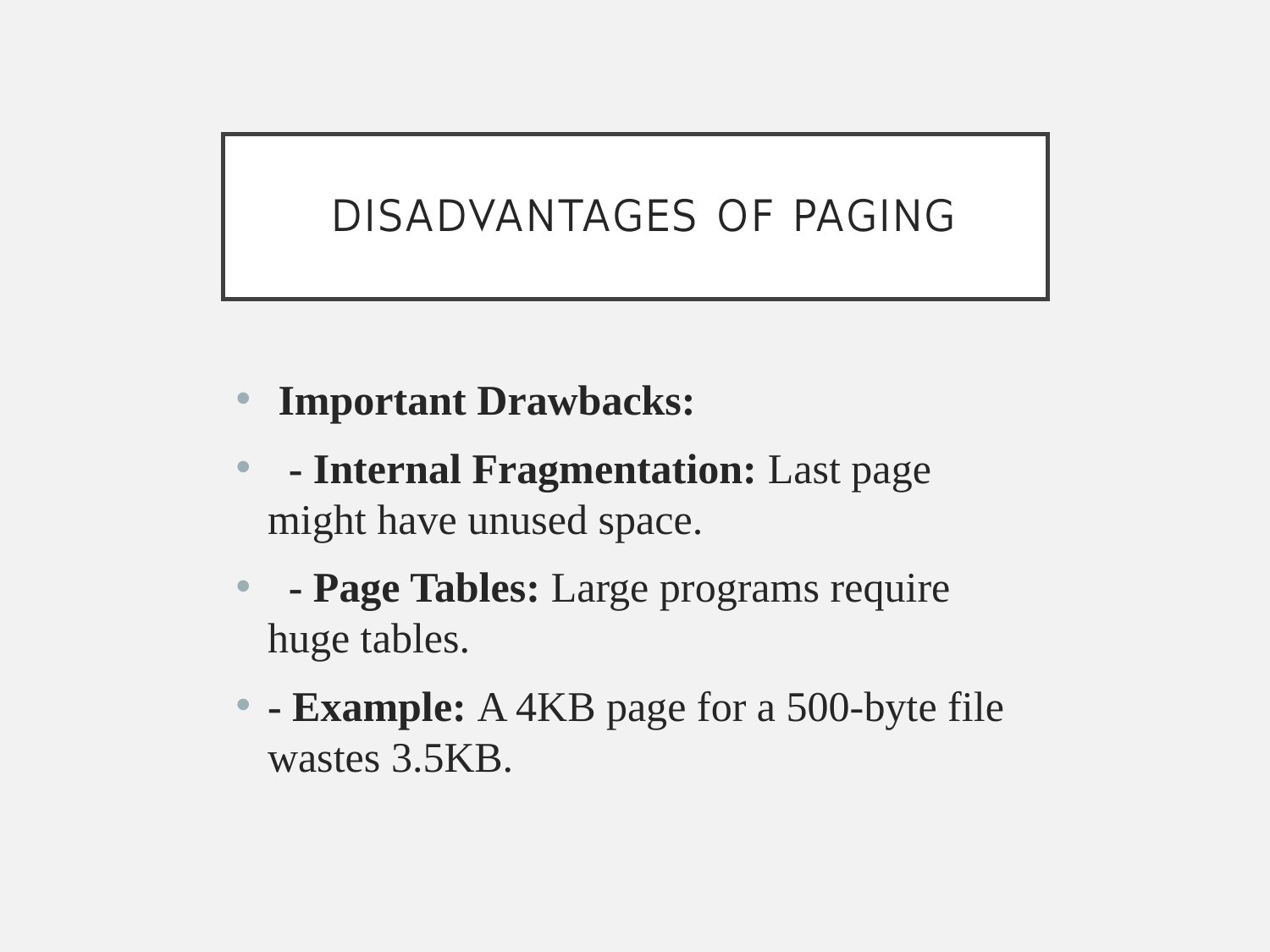

# Disadvantages of Paging
 Important Drawbacks:
  - Internal Fragmentation: Last page might have unused space.
  - Page Tables: Large programs require huge tables.
- Example: A 4KB page for a 500-byte file wastes 3.5KB.